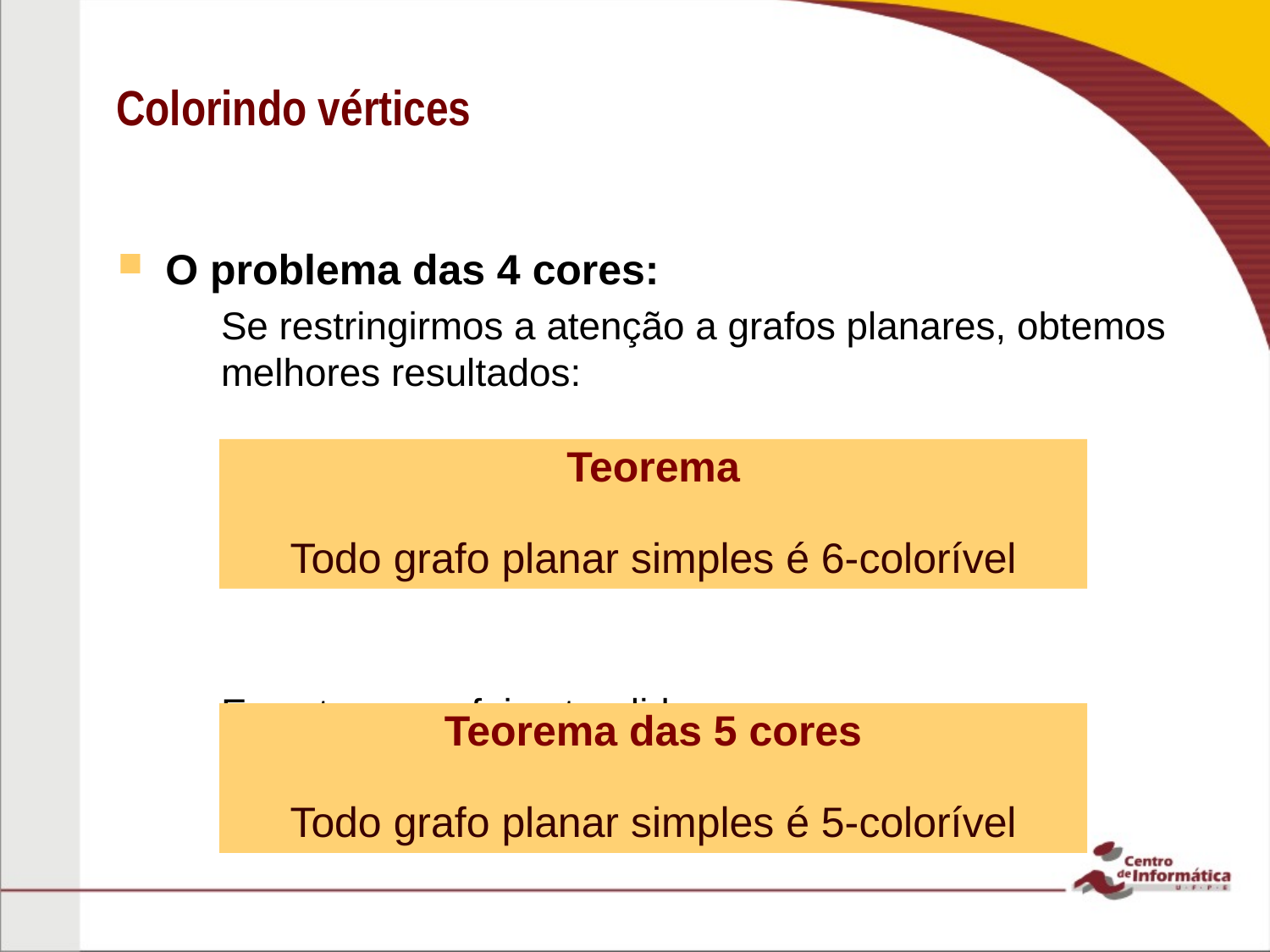

# Colorindo vértices
O problema das 4 cores:
Se restringirmos a atenção a grafos planares, obtemos melhores resultados:

Esse teorema foi estendido...
Teorema

Todo grafo planar simples é 6-colorível
Teorema das 5 cores

Todo grafo planar simples é 5-colorível